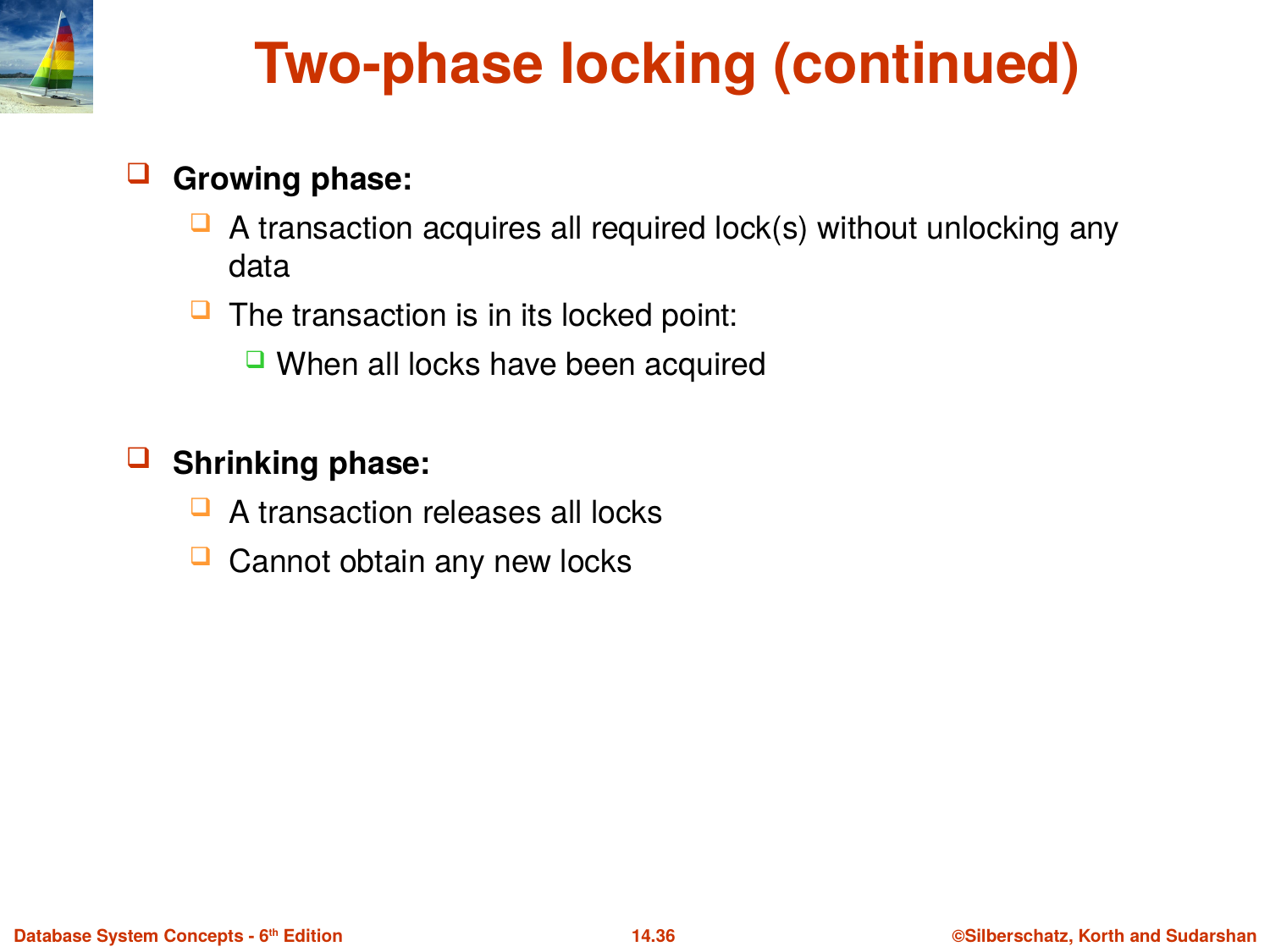

# Two-phase locking (continued)
Growing phase:
A transaction acquires all required lock(s) without unlocking any data
The transaction is in its locked point:
When all locks have been acquired

Shrinking phase:
A transaction releases all locks
Cannot obtain any new locks